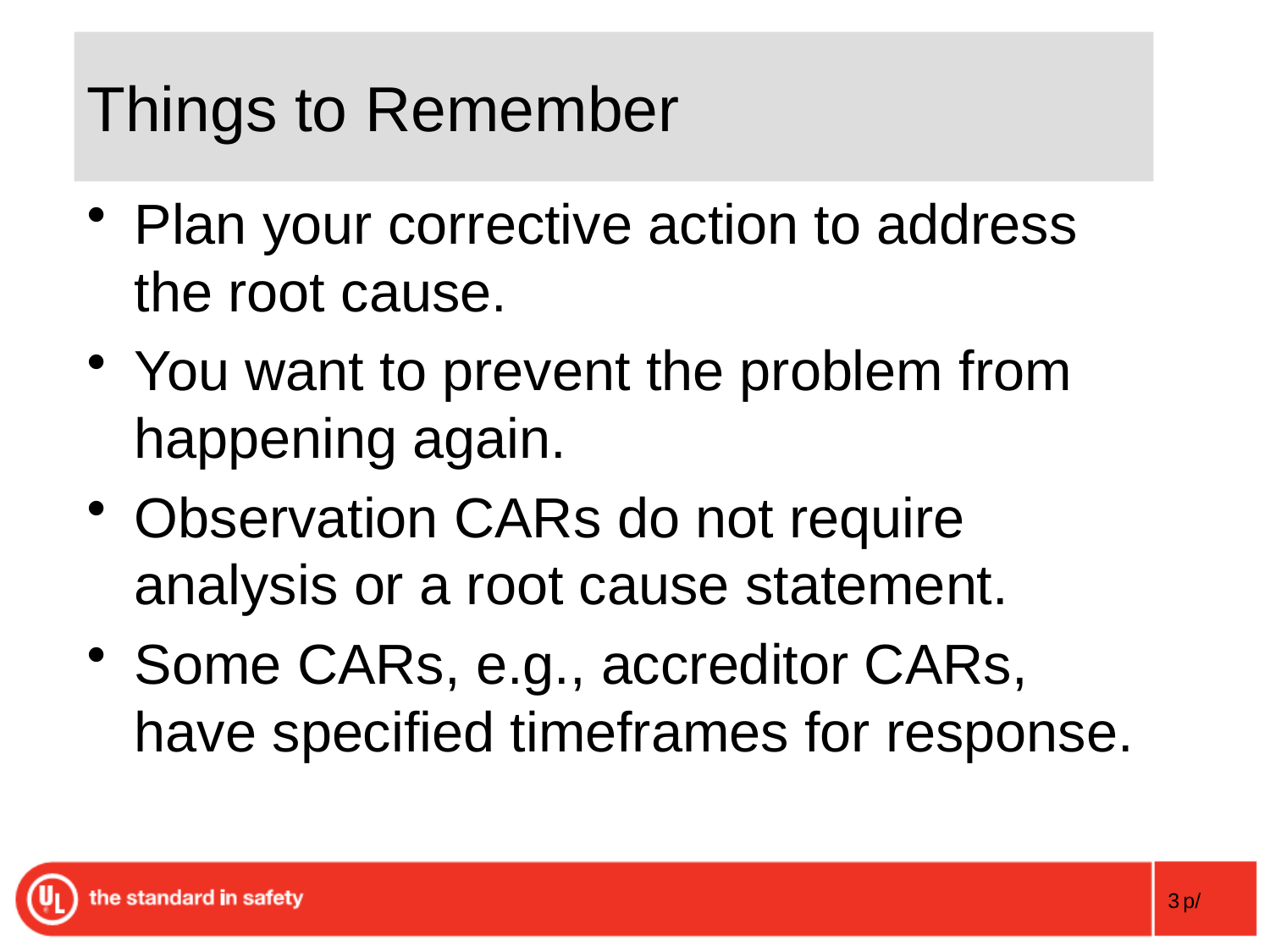

# Things to Remember
Plan your corrective action to address the root cause.
You want to prevent the problem from happening again.
Observation CARs do not require analysis or a root cause statement.
Some CARs, e.g., accreditor CARs, have specified timeframes for response.